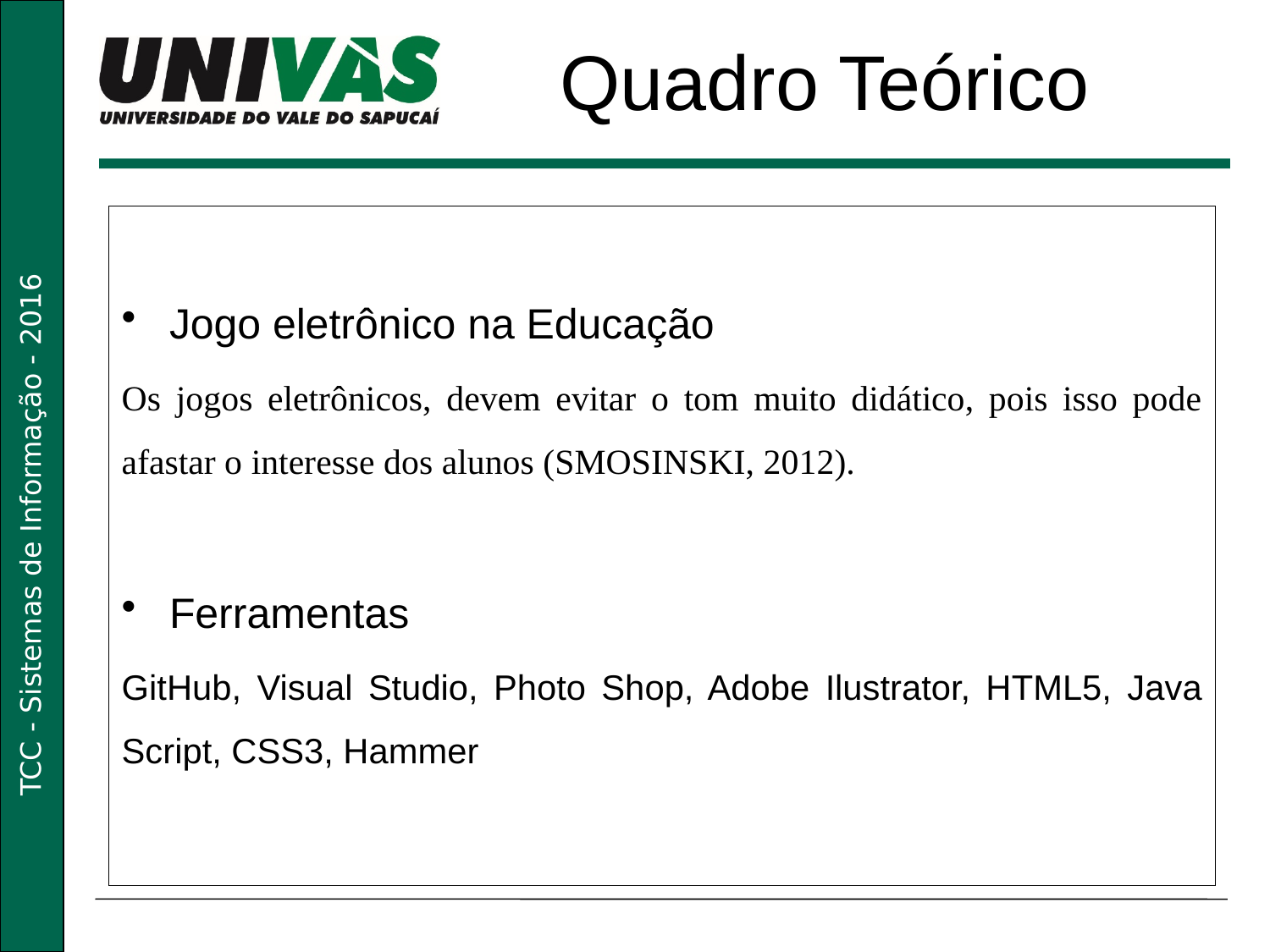

Quadro Teórico

Jogo eletrônico na Educação
Os jogos eletrônicos, devem evitar o tom muito didático, pois isso pode afastar o interesse dos alunos (SMOSINSKI, 2012).

Ferramentas
GitHub, Visual Studio, Photo Shop, Adobe Ilustrator, HTML5, Java Script, CSS3, Hammer